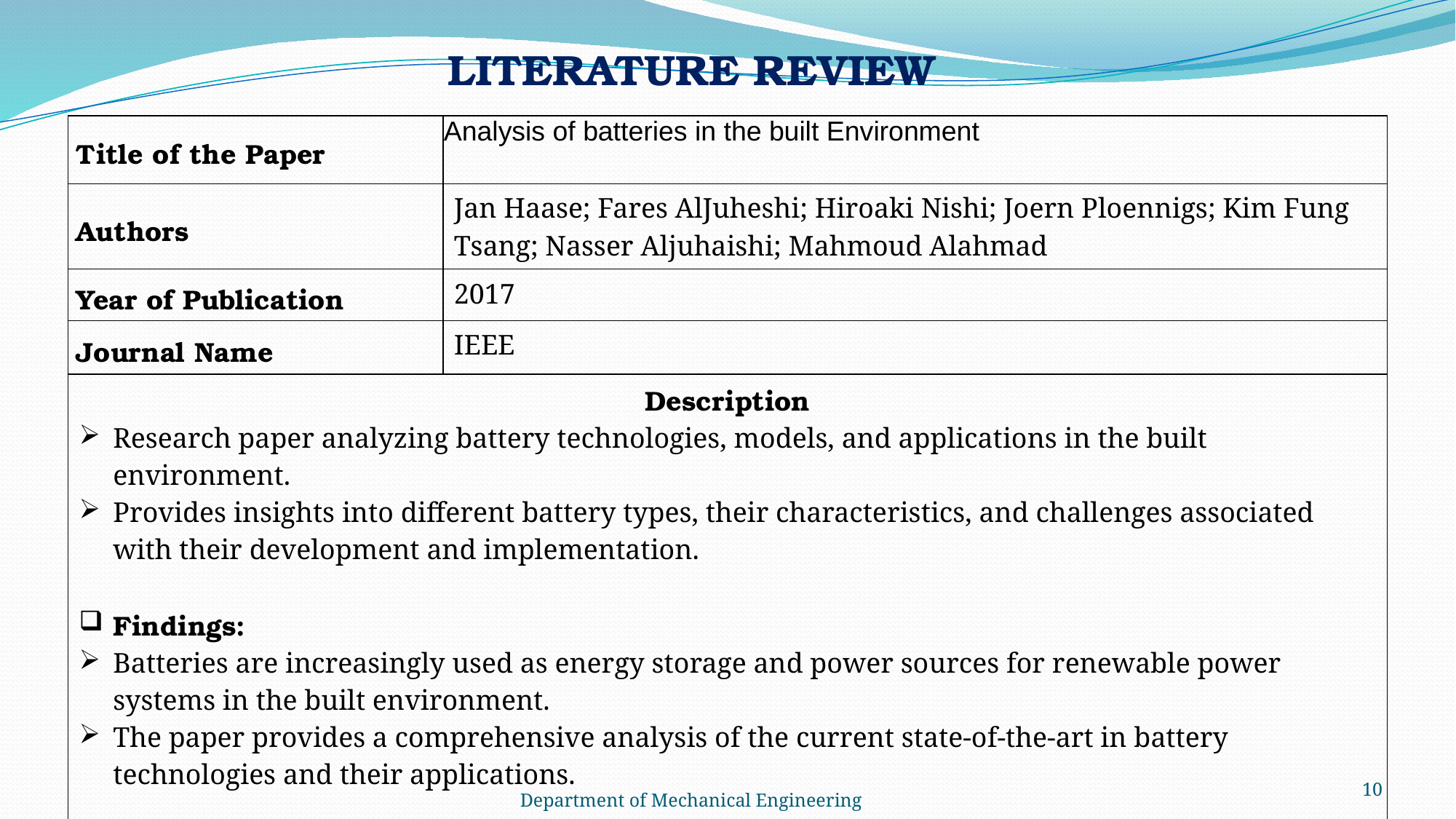

LITERATURE REVIEW
| Title of the Paper | Analysis of batteries in the built Environment |
| --- | --- |
| Authors | Jan Haase; Fares AlJuheshi; Hiroaki Nishi; Joern Ploennigs; Kim Fung Tsang; Nasser Aljuhaishi; Mahmoud Alahmad |
| Year of Publication | 2017 |
| Journal Name | IEEE |
| Description Research paper analyzing battery technologies, models, and applications in the built environment. Provides insights into different battery types, their characteristics, and challenges associated with their development and implementation. Findings: Batteries are increasingly used as energy storage and power sources for renewable power systems in the built environment. The paper provides a comprehensive analysis of the current state-of-the-art in battery technologies and their applications. |  |
10
Department of Mechanical Engineering